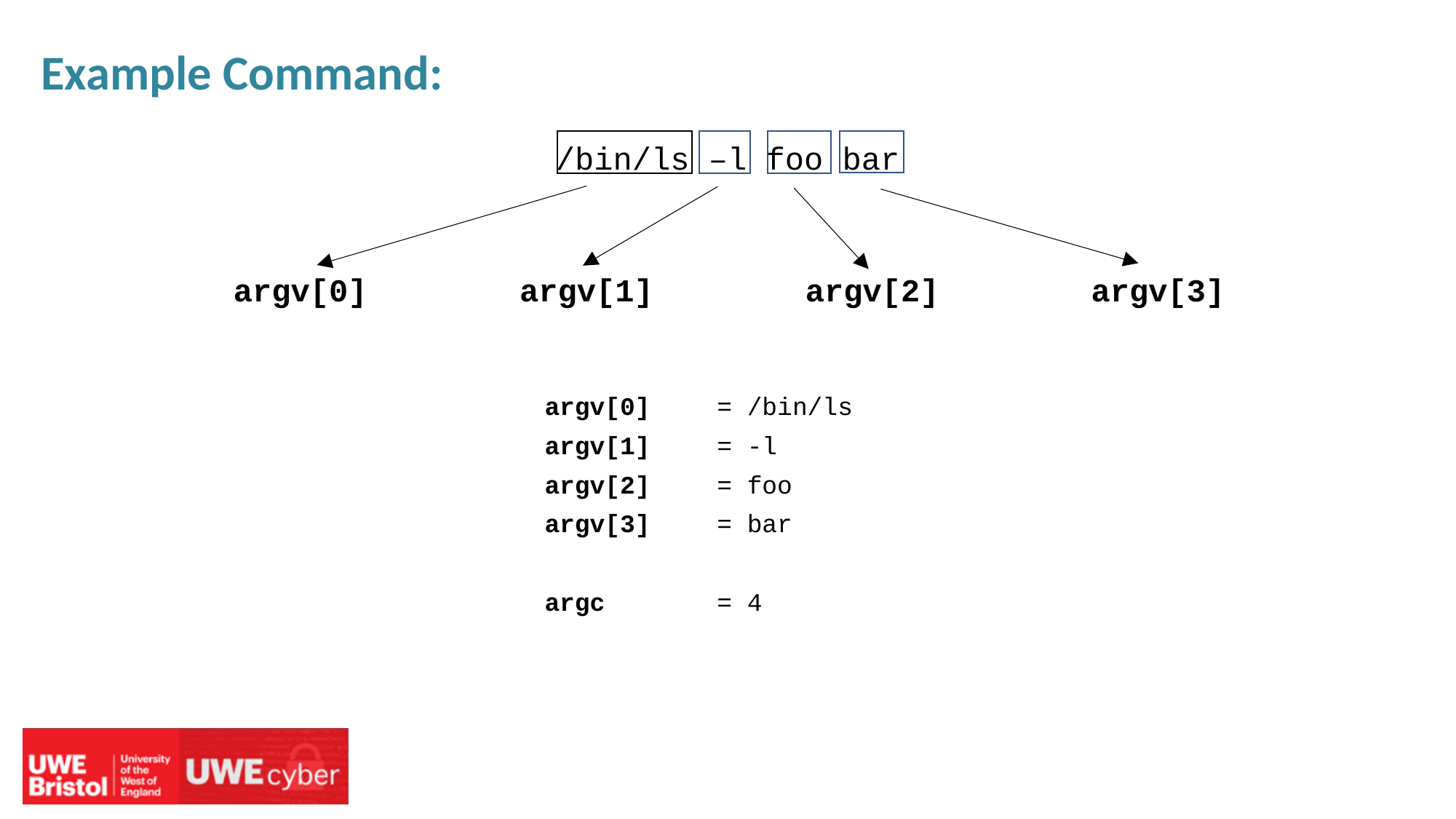

Example Command:

/bin/ls –l foo bar

argv[0]

argv[1]

argv[2]

argv[3]

argv[0] 	= /bin/ls
argv[1] 	= -l
argv[2] 	= foo
argv[3]	= bar

argc	  	= 4